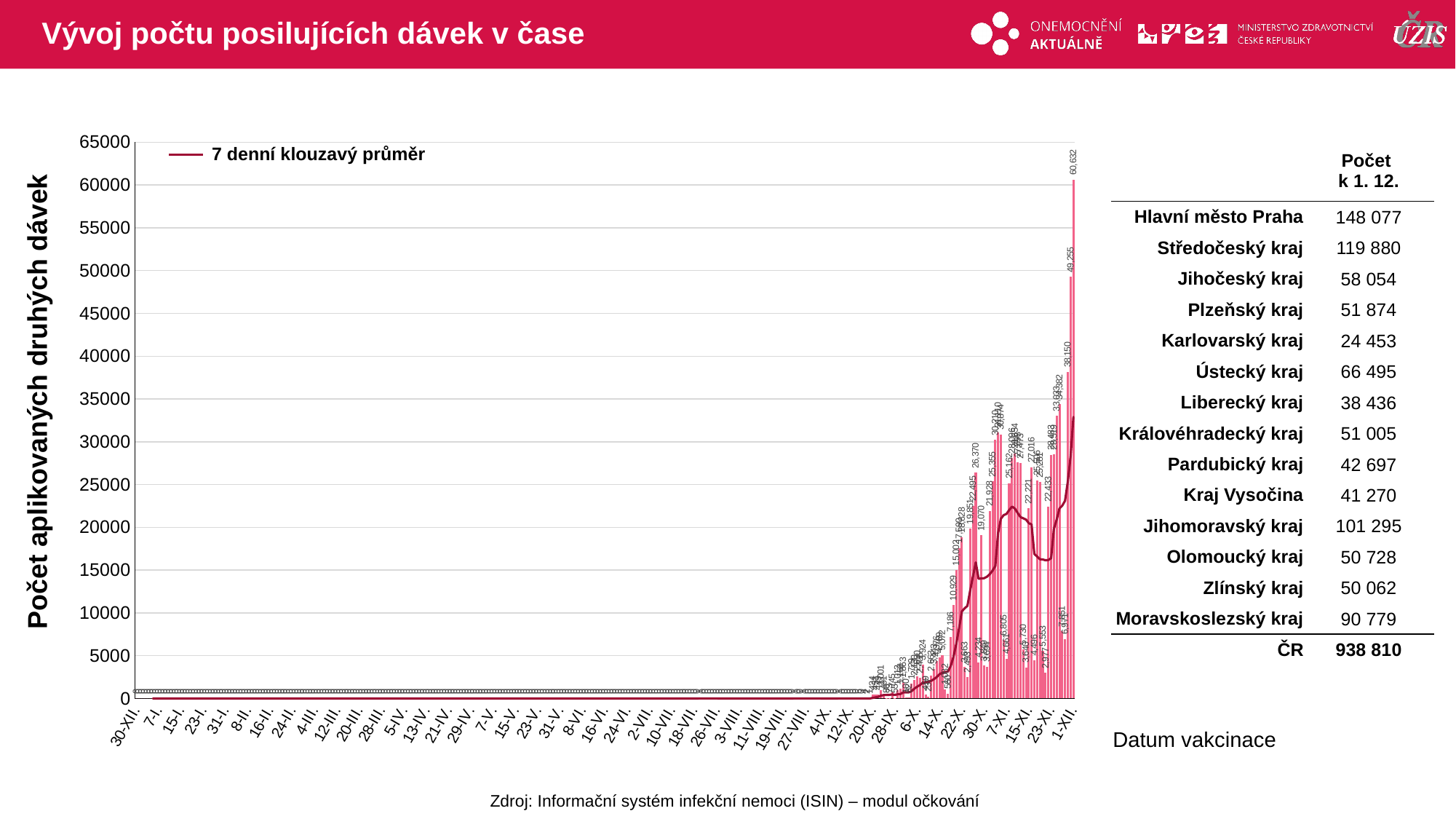

# Vývoj počtu posilujících dávek v čase

### Chart

| Category | dokončené očkování |
|---|---|
| 30-XII. | 0.0 |
| 31-XII. | 0.0 |
| 1-I. | 0.0 |
| 2-I. | 0.0 |
| 3-I. | 0.0 |
| 4-I. | 0.0 |
| 5-I. | 0.0 |
| 6-I. | 0.0 |
| 7-I. | 0.0 |
| 8-I. | 0.0 |
| 9-I. | 0.0 |
| 10-I. | 0.0 |
| 11-I. | 0.0 |
| 12-I. | 0.0 |
| 13-I. | 0.0 |
| 14-I. | 0.0 |
| 15-I. | 0.0 |
| 16-I. | 0.0 |
| 17-I. | 0.0 |
| 18-I. | 0.0 |
| 19-I. | 0.0 |
| 20-I. | 0.0 |
| 21-I. | 0.0 |
| 22-I. | 0.0 |
| 23-I. | 0.0 |
| 24-I. | 0.0 |
| 25-I. | 0.0 |
| 26-I. | 0.0 |
| 27-I. | 0.0 |
| 28-I. | 0.0 |
| 29-I. | 0.0 |
| 30-I. | 0.0 |
| 31-I. | 0.0 |
| 1-II. | 0.0 |
| 2-II. | 0.0 |
| 3-II. | 0.0 |
| 4-II. | 0.0 |
| 5-II. | 0.0 |
| 6-II. | 0.0 |
| 7-II. | 0.0 |
| 8-II. | 0.0 |
| 9-II. | 0.0 |
| 10-II. | 0.0 |
| 11-II. | 0.0 |
| 12-II. | 0.0 |
| 13-II. | 0.0 |
| 14-II. | 0.0 |
| 15-II. | 0.0 |
| 16-II. | 0.0 |
| 17-II. | 0.0 |
| 18-II. | 0.0 |
| 19-II. | 0.0 |
| 20-II. | 0.0 |
| 21-II. | 0.0 |
| 22-II. | 0.0 |
| 23-II. | 0.0 |
| 24-II. | 0.0 |
| 25-II. | 0.0 |
| 26-II. | 0.0 |
| 27-II. | 0.0 |
| 28-II. | 0.0 |
| 1-III. | 0.0 |
| 2-III. | 0.0 |
| 3-III. | 0.0 |
| 4-III. | 0.0 |
| 5-III. | 0.0 |
| 6-III. | 0.0 |
| 7-III. | 0.0 |
| 8-III. | 0.0 |
| 9-III. | 0.0 |
| 10-III. | 0.0 |
| 11-III. | 0.0 |
| 12-III. | 0.0 |
| 13-III. | 0.0 |
| 14-III. | 0.0 |
| 15-III. | 0.0 |
| 16-III. | 0.0 |
| 17-III. | 0.0 |
| 18-III. | 0.0 |
| 19-III. | 0.0 |
| 20-III. | 0.0 |
| 21-III. | 0.0 |
| 22-III. | 0.0 |
| 23-III. | 0.0 |
| 24-III. | 0.0 |
| 25-III. | 0.0 |
| 26-III. | 0.0 |
| 27-III. | 0.0 |
| 28-III. | 0.0 |
| 29-III. | 0.0 |
| 30-III. | 0.0 |
| 31-III. | 0.0 |
| 1-IV. | 0.0 |
| 2-IV. | 0.0 |
| 3-IV. | 0.0 |
| 4-IV. | 0.0 |
| 5-IV. | 0.0 |
| 6-IV. | 0.0 |
| 7-IV. | 0.0 |
| 8-IV. | 0.0 |
| 9-IV. | 0.0 |
| 10-IV. | 0.0 |
| 11-IV. | 0.0 |
| 12-IV. | 0.0 |
| 13-IV. | 0.0 |
| 14-IV. | 0.0 |
| 15-IV. | 0.0 |
| 16-IV. | 0.0 |
| 17-IV. | 0.0 |
| 18-IV. | 0.0 |
| 19-IV. | 0.0 |
| 20-IV. | 0.0 |
| 21-IV. | 0.0 |
| 22-IV. | 0.0 |
| 23-IV. | 0.0 |
| 24-IV. | 0.0 |
| 25-IV. | 0.0 |
| 26-IV. | 0.0 |
| 27-IV. | 0.0 |
| 28-IV. | 0.0 |
| 29-IV. | 0.0 |
| 30-IV. | 0.0 |
| 1-V. | 0.0 |
| 2-V. | 0.0 |
| 3-V. | 0.0 |
| 4-V. | 0.0 |
| 5-V. | 0.0 |
| 6-V. | 0.0 |
| 7-V. | 0.0 |
| 8-V. | 0.0 |
| 9-V. | 0.0 |
| 10-V. | 0.0 |
| 11-V. | 0.0 |
| 12-V. | 0.0 |
| 13-V. | 0.0 |
| 14-V. | 0.0 |
| 15-V. | 0.0 |
| 16-V. | 0.0 |
| 17-V. | 0.0 |
| 18-V. | 0.0 |
| 19-V. | 0.0 |
| 20-V. | 0.0 |
| 21-V. | 0.0 |
| 22-V. | 0.0 |
| 23-V. | 0.0 |
| 24-V. | 0.0 |
| 25-V. | 0.0 |
| 26-V. | 0.0 |
| 27-V. | 0.0 |
| 28-V. | 0.0 |
| 29-V. | 0.0 |
| 30-V. | 0.0 |
| 31-V. | 0.0 |
| 1-VI. | 0.0 |
| 2-VI. | 0.0 |
| 3-VI. | 0.0 |
| 4-VI. | 0.0 |
| 5-VI. | 0.0 |
| 6-VI. | 0.0 |
| 7-VI. | 0.0 |
| 8-VI. | 0.0 |
| 9-VI. | 0.0 |
| 10-VI. | 0.0 |
| 11-VI. | 0.0 |
| 12-VI. | 0.0 |
| 13-VI. | 0.0 |
| 14-VI. | 0.0 |
| 15-VI. | 0.0 |
| 16-VI. | 0.0 |
| 17-VI. | 0.0 |
| 18-VI. | 0.0 |
| 19-VI. | 0.0 |
| 20-VI. | 0.0 |
| 21-VI. | 0.0 |
| 22-VI. | 0.0 |
| 23-VI. | 0.0 |
| 24-VI. | 0.0 |
| 25-VI. | 0.0 |
| 26-VI. | 0.0 |
| 27-VI. | 0.0 |
| 28-VI. | 0.0 |
| 29-VI. | 0.0 |
| 30-VI. | 0.0 |
| 1-VII. | 0.0 |
| 2-VII. | 0.0 |
| 3-VII. | 0.0 |
| 4-VII. | 0.0 |
| 5-VII. | 0.0 |
| 6-VII. | 0.0 |
| 7-VII. | 0.0 |
| 8-VII. | 0.0 |
| 9-VII. | 0.0 |
| 10-VII. | 0.0 |
| 11-VII. | 0.0 |
| 12-VII. | 0.0 |
| 13-VII. | 0.0 |
| 14-VII. | 0.0 |
| 15-VII. | 0.0 |
| 16-VII. | 0.0 |
| 17-VII. | 0.0 |
| 18-VII. | 0.0 |
| 19-VII. | 0.0 |
| 20-VII. | 1.0 |
| 21-VII. | 0.0 |
| 22-VII. | 0.0 |
| 23-VII. | 0.0 |
| 24-VII. | 0.0 |
| 25-VII. | 0.0 |
| 26-VII. | 0.0 |
| 27-VII. | 0.0 |
| 28-VII. | 0.0 |
| 29-VII. | 0.0 |
| 30-VII. | 0.0 |
| 31-VII. | 0.0 |
| 1-VIII. | 0.0 |
| 2-VIII. | 0.0 |
| 3-VIII. | 0.0 |
| 4-VIII. | 0.0 |
| 5-VIII. | 0.0 |
| 6-VIII. | 0.0 |
| 7-VIII. | 0.0 |
| 8-VIII. | 0.0 |
| 9-VIII. | 0.0 |
| 10-VIII. | 0.0 |
| 11-VIII. | 0.0 |
| 12-VIII. | 0.0 |
| 13-VIII. | 0.0 |
| 14-VIII. | 0.0 |
| 15-VIII. | 0.0 |
| 16-VIII. | 0.0 |
| 17-VIII. | 0.0 |
| 18-VIII. | 0.0 |
| 19-VIII. | 0.0 |
| 20-VIII. | 0.0 |
| 21-VIII. | 0.0 |
| 22-VIII. | 0.0 |
| 23-VIII. | 1.0 |
| 24-VIII. | 0.0 |
| 25-VIII. | 0.0 |
| 26-VIII. | 1.0 |
| 27-VIII. | 0.0 |
| 28-VIII. | 0.0 |
| 29-VIII. | 0.0 |
| 30-VIII. | 0.0 |
| 31-VIII. | 0.0 |
| 1-IX. | 0.0 |
| 2-IX. | 0.0 |
| 3-IX. | 0.0 |
| 4-IX. | 0.0 |
| 5-IX. | 0.0 |
| 6-IX. | 0.0 |
| 7-IX. | 0.0 |
| 8-IX. | 1.0 |
| 9-IX. | 0.0 |
| 10-IX. | 0.0 |
| 11-IX. | 0.0 |
| 12-IX. | 0.0 |
| 13-IX. | 0.0 |
| 14-IX. | 0.0 |
| 15-IX. | 6.0 |
| 16-IX. | 0.0 |
| 17-IX. | 4.0 |
| 18-IX. | 2.0 |
| 19-IX. | 1.0 |
| 20-IX. | 434.0 |
| 21-IX. | 451.0 |
| 22-IX. | 449.0 |
| 23-IX. | 1001.0 |
| 24-IX. | 491.0 |
| 25-IX. | 80.0 |
| 26-IX. | 73.0 |
| 27-IX. | 745.0 |
| 28-IX. | 55.0 |
| 29-IX. | 1013.0 |
| 30-IX. | 1168.0 |
| 1-X. | 1863.0 |
| 2-X. | 100.0 |
| 3-X. | 82.0 |
| 4-X. | 1729.0 |
| 5-X. | 2130.0 |
| 6-X. | 2630.0 |
| 7-X. | 2405.0 |
| 8-X. | 3924.0 |
| 9-X. | 459.0 |
| 10-X. | 237.0 |
| 11-X. | 2663.0 |
| 12-X. | 3443.0 |
| 13-X. | 4376.0 |
| 14-X. | 4769.0 |
| 15-X. | 5072.0 |
| 16-X. | 1082.0 |
| 17-X. | 560.0 |
| 18-X. | 7186.0 |
| 19-X. | 10929.0 |
| 20-X. | 15002.0 |
| 21-X. | 17590.0 |
| 22-X. | 18828.0 |
| 23-X. | 3663.0 |
| 24-X. | 2493.0 |
| 25-X. | 19851.0 |
| 26-X. | 22495.0 |
| 27-X. | 26370.0 |
| 28-X. | 4234.0 |
| 29-X. | 19070.0 |
| 30-X. | 3849.0 |
| 31-X. | 3694.0 |
| 1-XI. | 21928.0 |
| 2-XI. | 25355.0 |
| 3-XI. | 30210.0 |
| 4-XI. | 31110.0 |
| 5-XI. | 30874.0 |
| 6-XI. | 6805.0 |
| 7-XI. | 4661.0 |
| 8-XI. | 25162.0 |
| 9-XI. | 28096.0 |
| 10-XI. | 28654.0 |
| 11-XI. | 27598.0 |
| 12-XI. | 27473.0 |
| 13-XI. | 5730.0 |
| 14-XI. | 3640.0 |
| 15-XI. | 22221.0 |
| 16-XI. | 27016.0 |
| 17-XI. | 4496.0 |
| 18-XI. | 25506.0 |
| 19-XI. | 25281.0 |
| 20-XI. | 5553.0 |
| 21-XI. | 2977.0 |
| 22-XI. | 22433.0 |
| 23-XI. | 28483.0 |
| 24-XI. | 28519.0 |
| 25-XI. | 33033.0 |
| 26-XI. | 34382.0 |
| 27-XI. | 7851.0 |
| 28-XI. | 6971.0 |
| 29-XI. | 38150.0 |
| 30-XI. | 49255.0 |
| 1-XII. | 60632.0 |
|  | Počet k 1. 12. |
| --- | --- |
| Hlavní město Praha | 148 077 |
| Středočeský kraj | 119 880 |
| Jihočeský kraj | 58 054 |
| Plzeňský kraj | 51 874 |
| Karlovarský kraj | 24 453 |
| Ústecký kraj | 66 495 |
| Liberecký kraj | 38 436 |
| Královéhradecký kraj | 51 005 |
| Pardubický kraj | 42 697 |
| Kraj Vysočina | 41 270 |
| Jihomoravský kraj | 101 295 |
| Olomoucký kraj | 50 728 |
| Zlínský kraj | 50 062 |
| Moravskoslezský kraj | 90 779 |
| ČR | 938 810 |
7 denní klouzavý průměr
Počet aplikovaných druhých dávek
Datum vakcinace
Zdroj: Informační systém infekční nemoci (ISIN) – modul očkování